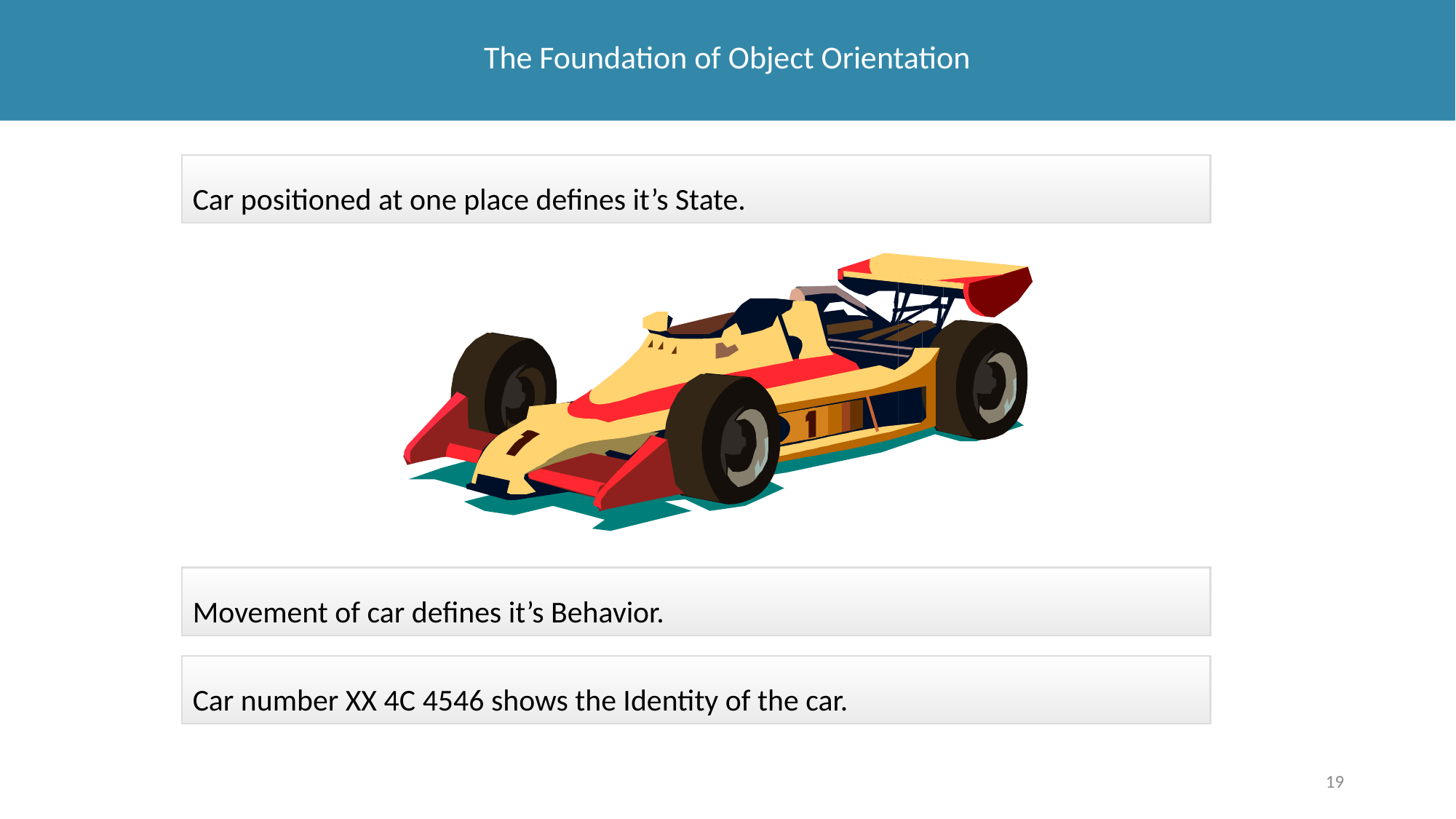

# The Foundation of Object Orientation
Car positioned at one place defines it’s State.

Movement of car defines it’s Behavior.
Car number XX 4C 4546 shows the Identity of the car.
19